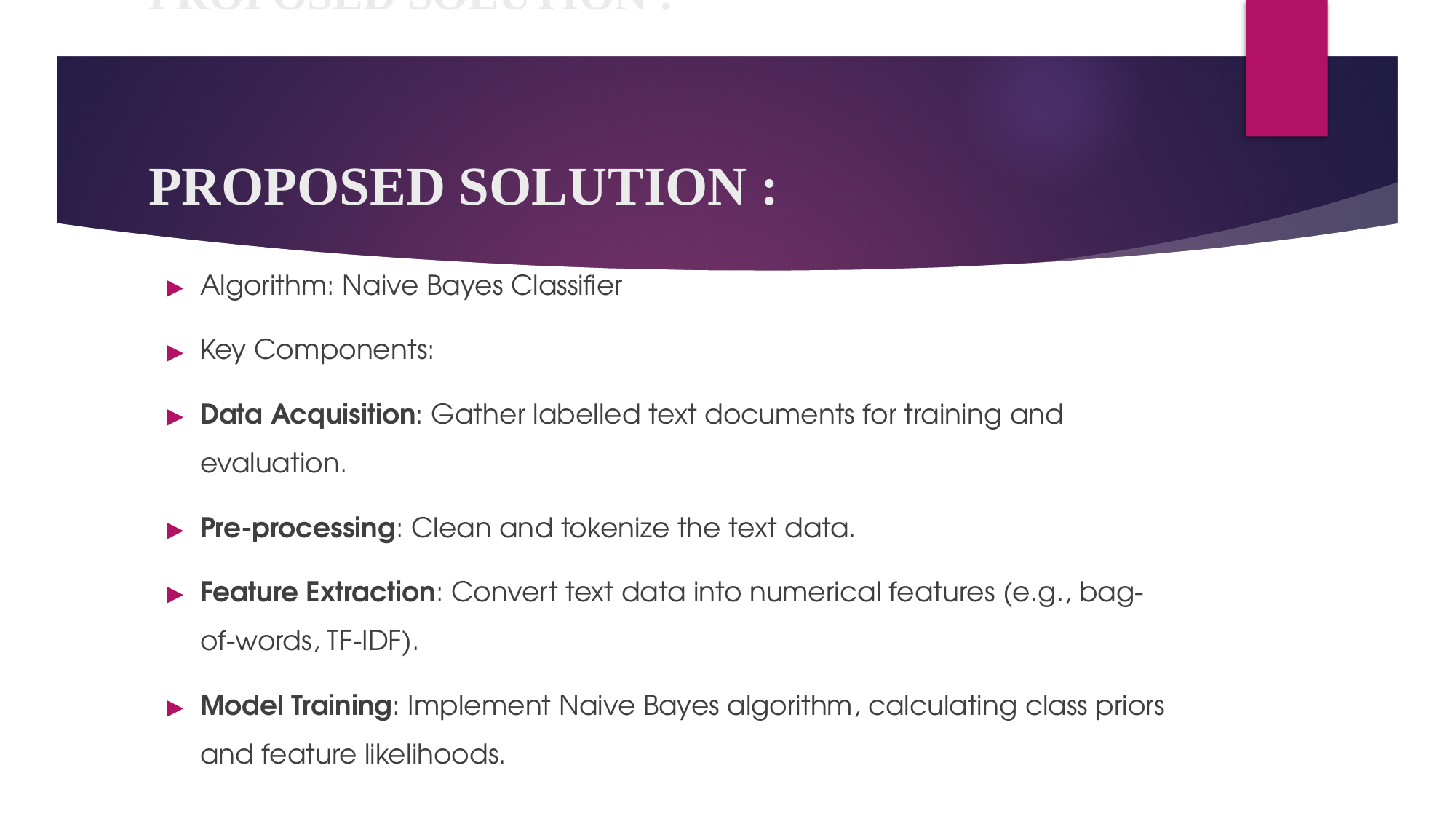

# PROPOSED SOLUTION : PROPOSED SOLUTION :
Algorithm: Naive Bayes Classifier
Key Components:
Data Acquisition: Gather labelled text documents for training and evaluation.
Pre-processing: Clean and tokenize the text data.
Feature Extraction: Convert text data into numerical features (e.g., bag-of-words, TF-IDF).
Model Training: Implement Naive Bayes algorithm, calculating class priors and feature likelihoods.